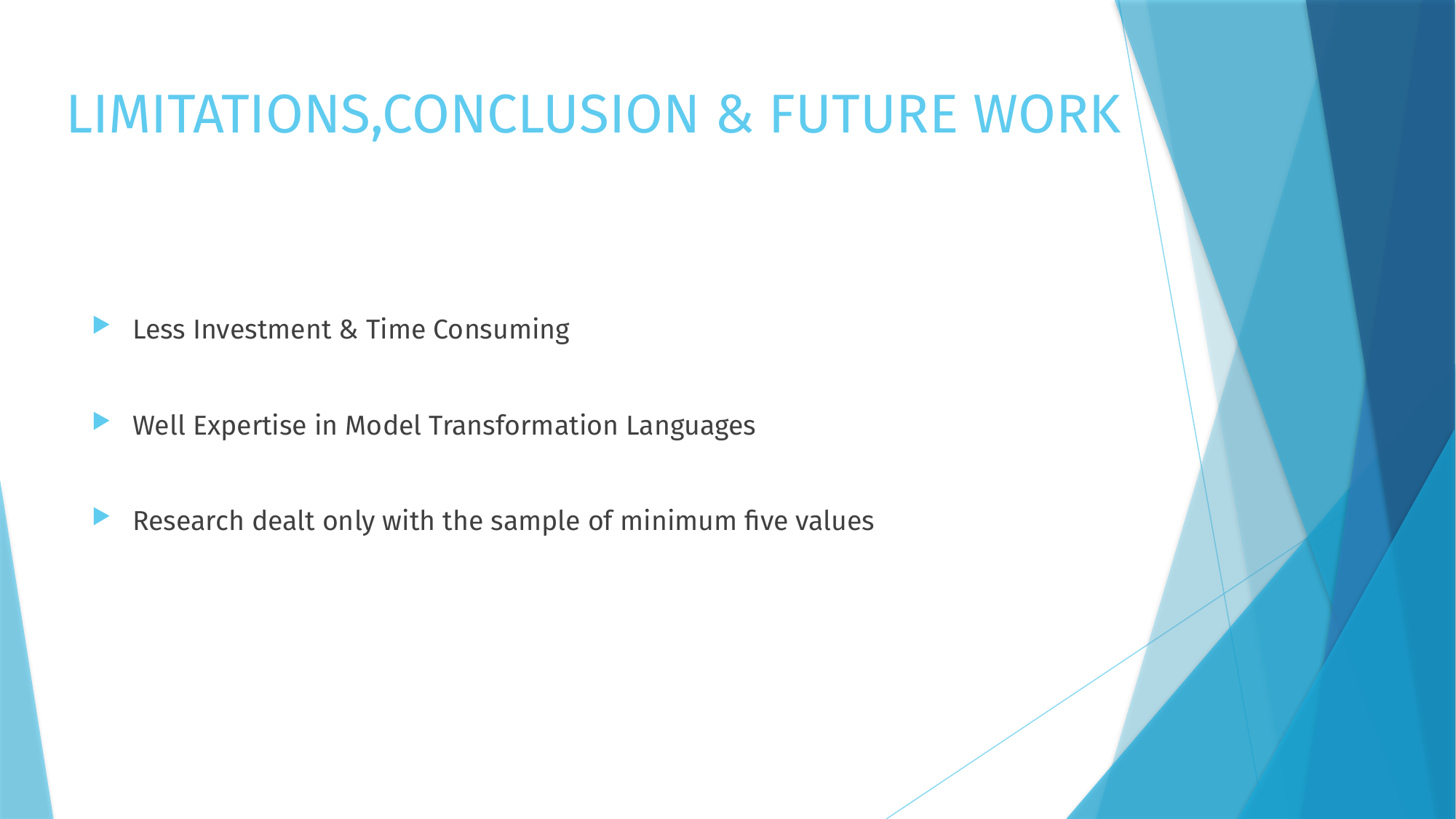

# LIMITATIONS,CONCLUSION & FUTURE WORK

Less Investment & Time Consuming

Well Expertise in Model Transformation Languages

Research dealt only with the sample of minimum five values